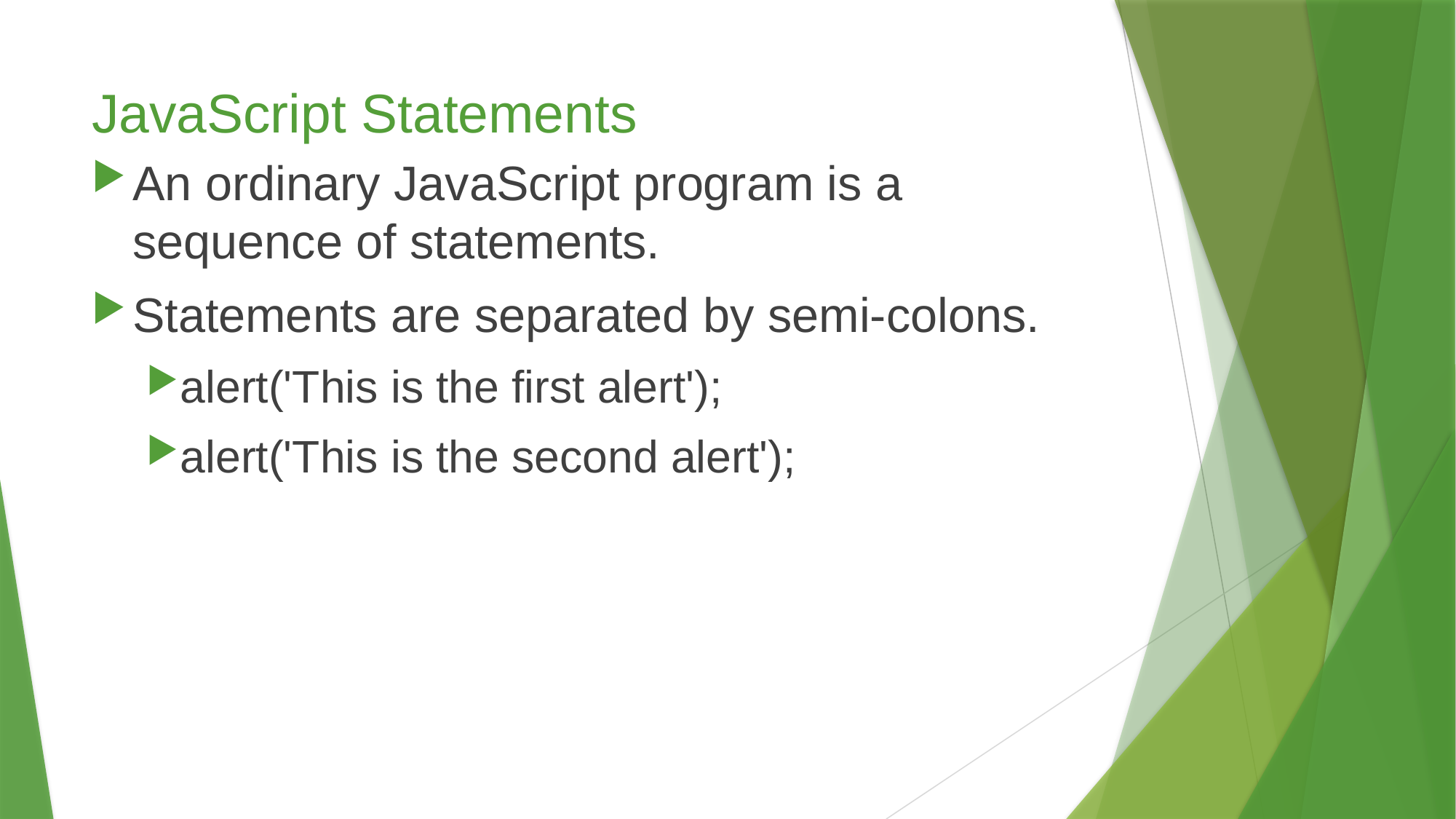

# JavaScript Statements
An ordinary JavaScript program is a sequence of statements.
Statements are separated by semi-colons.
alert('This is the first alert');
alert('This is the second alert');